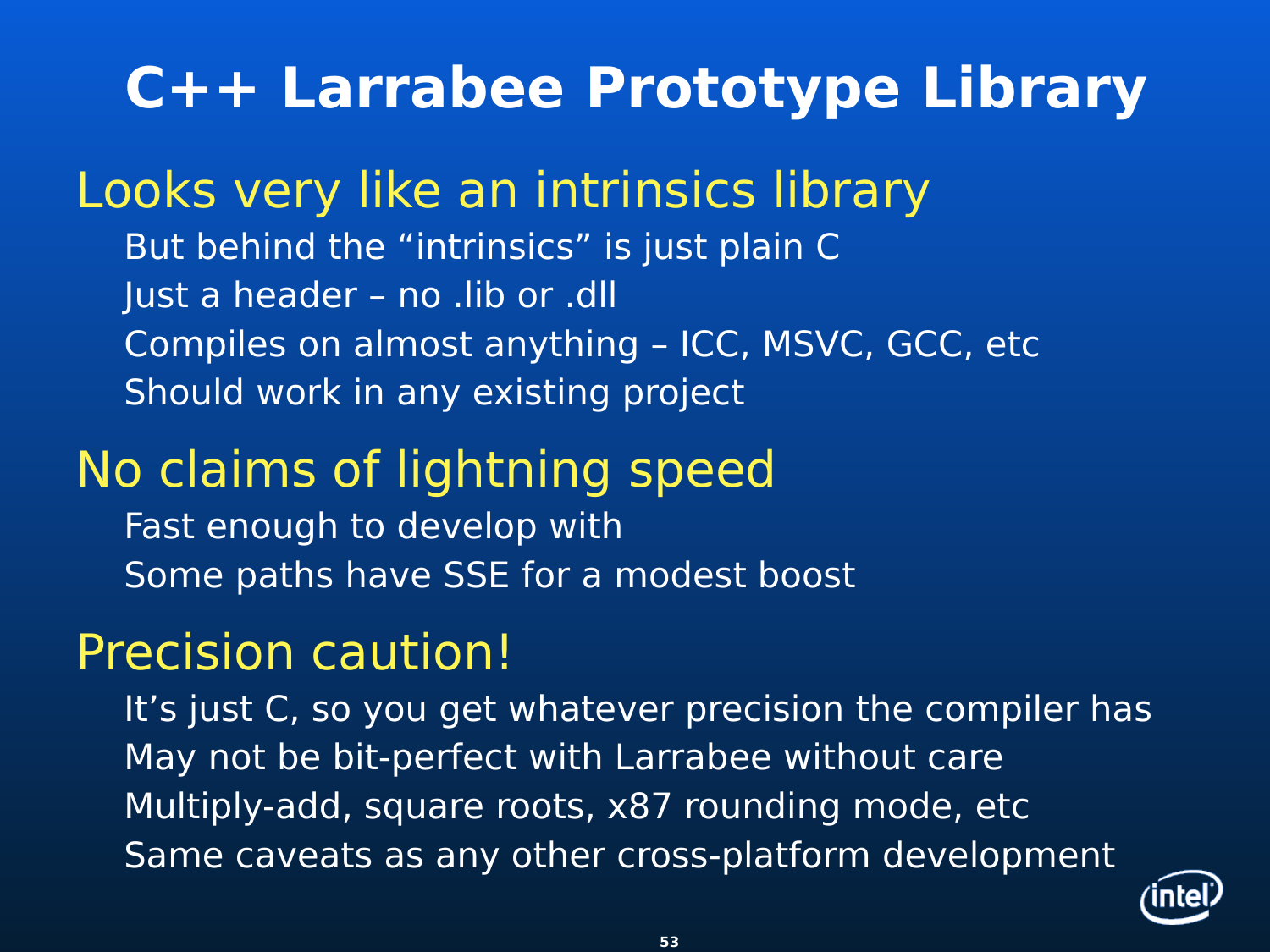

C++ Larrabee Prototype Library
Looks very like an intrinsics library
But behind the “intrinsics” is just plain C
Just a header – no .lib or .dll
Compiles on almost anything – ICC, MSVC, GCC, etc
Should work in any existing project
No claims of lightning speed
Fast enough to develop with
Some paths have SSE for a modest boost
Precision caution!
It’s just C, so you get whatever precision the compiler has
May not be bit-perfect with Larrabee without care
Multiply-add, square roots, x87 rounding mode, etc
Same caveats as any other cross-platform development